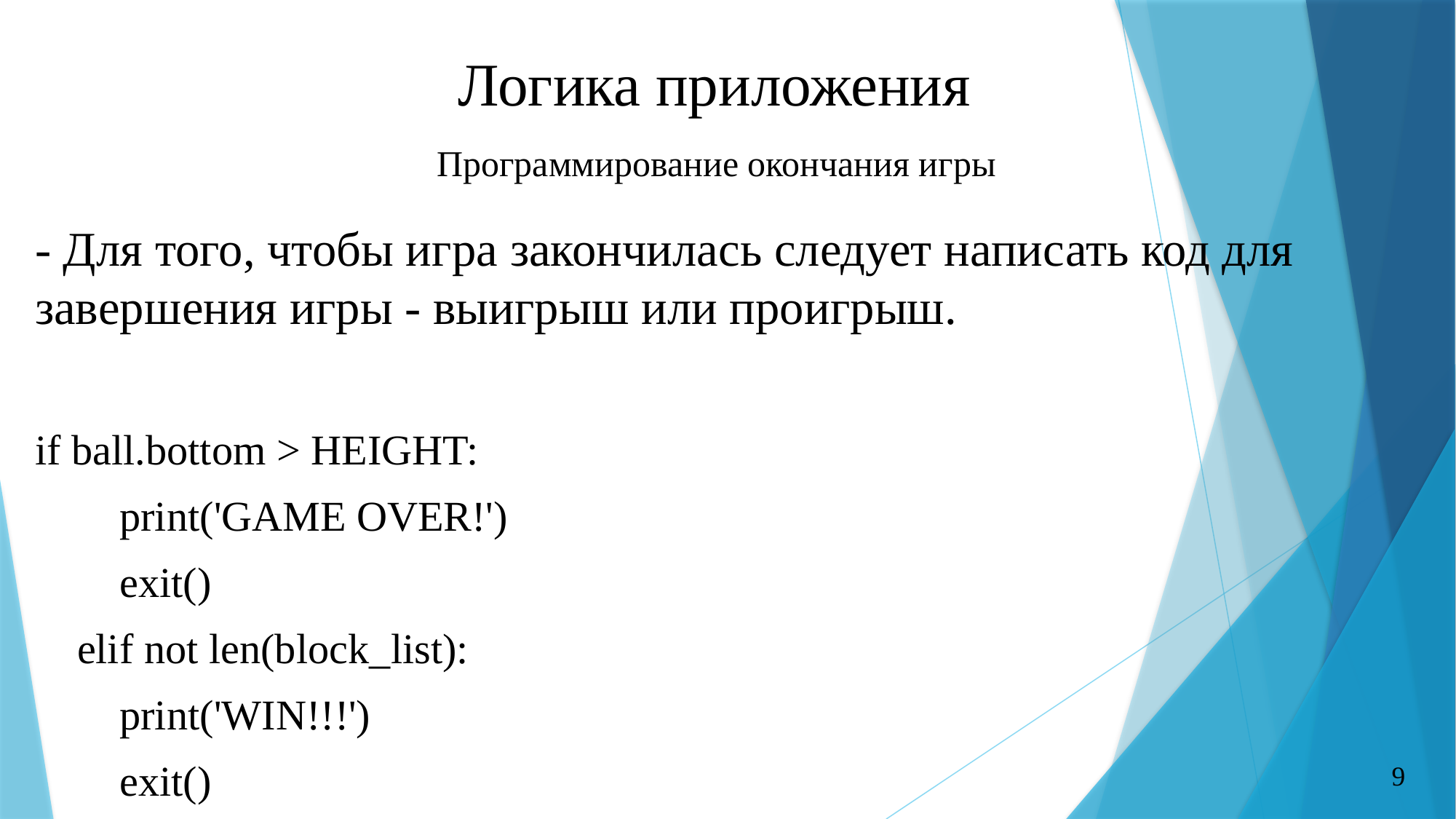

Логика приложения
Программирование окончания игры
- Для того, чтобы игра закончилась следует написать код для завершения игры - выигрыш или проигрыш.

if ball.bottom > HEIGHT:
        print('GAME OVER!')
        exit()
    elif not len(block_list):
        print('WIN!!!')
        exit()

9